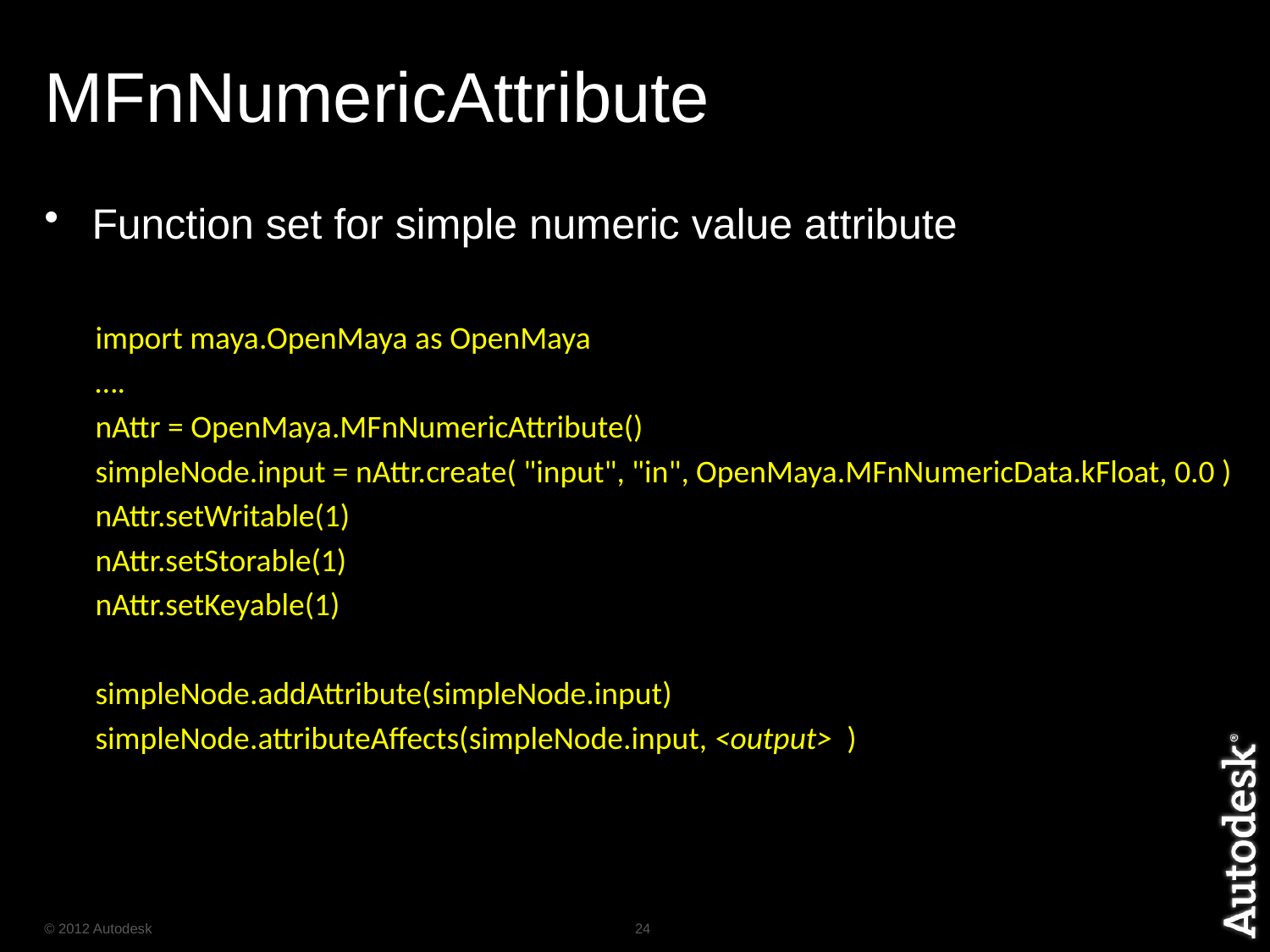

# MFnNumericAttribute
Function set for simple numeric value attribute
import maya.OpenMaya as OpenMaya
….
nAttr = OpenMaya.MFnNumericAttribute()
simpleNode.input = nAttr.create( "input", "in", OpenMaya.MFnNumericData.kFloat, 0.0 )
nAttr.setWritable(1)
nAttr.setStorable(1)
nAttr.setKeyable(1)

simpleNode.addAttribute(simpleNode.input)
simpleNode.attributeAffects(simpleNode.input, <output>  )